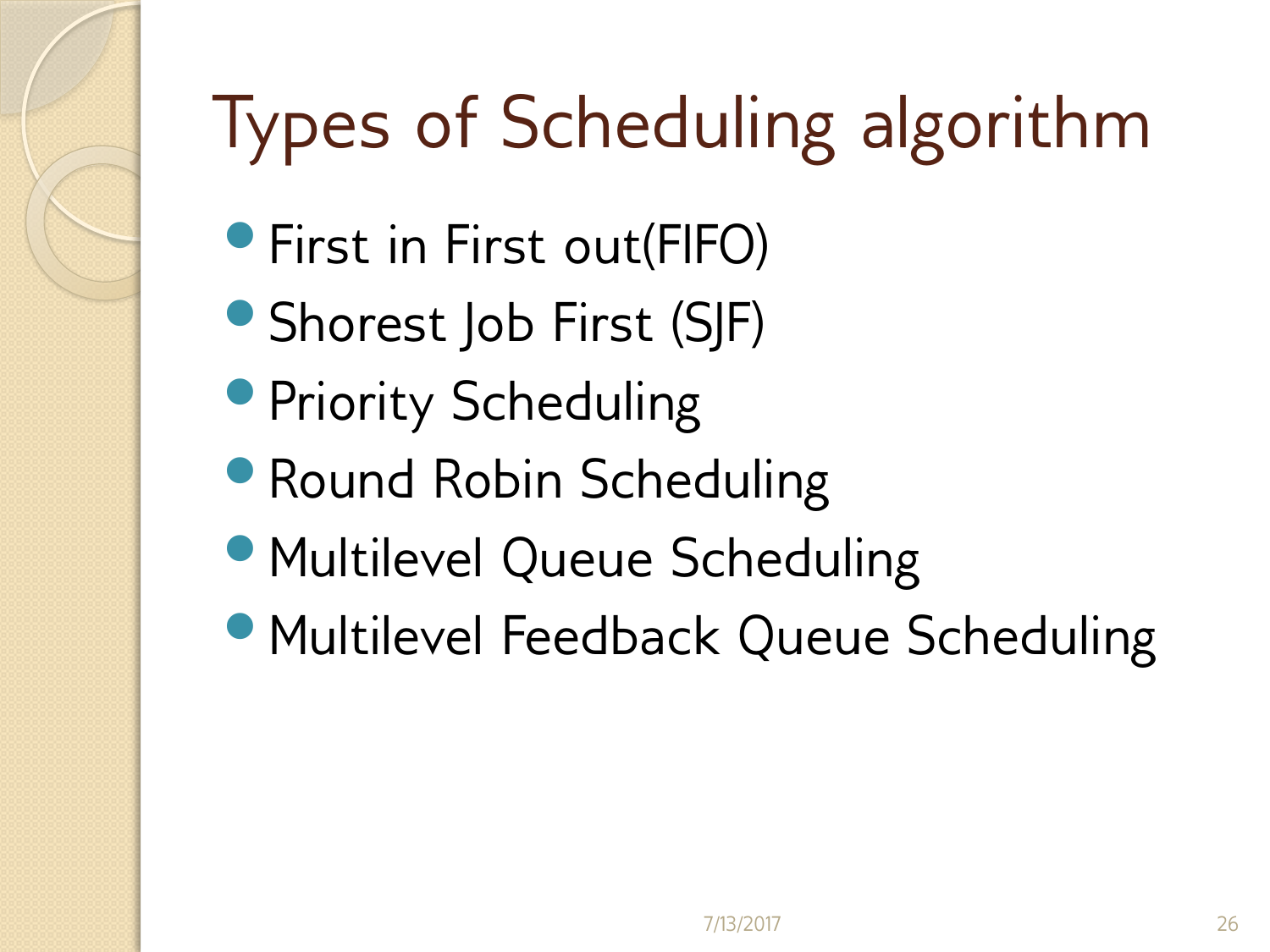

# Types of Scheduling algorithm
First in First out(FIFO)
Shorest Job First (SJF)
Priority Scheduling
Round Robin Scheduling
Multilevel Queue Scheduling
Multilevel Feedback Queue Scheduling
7/13/2017
26